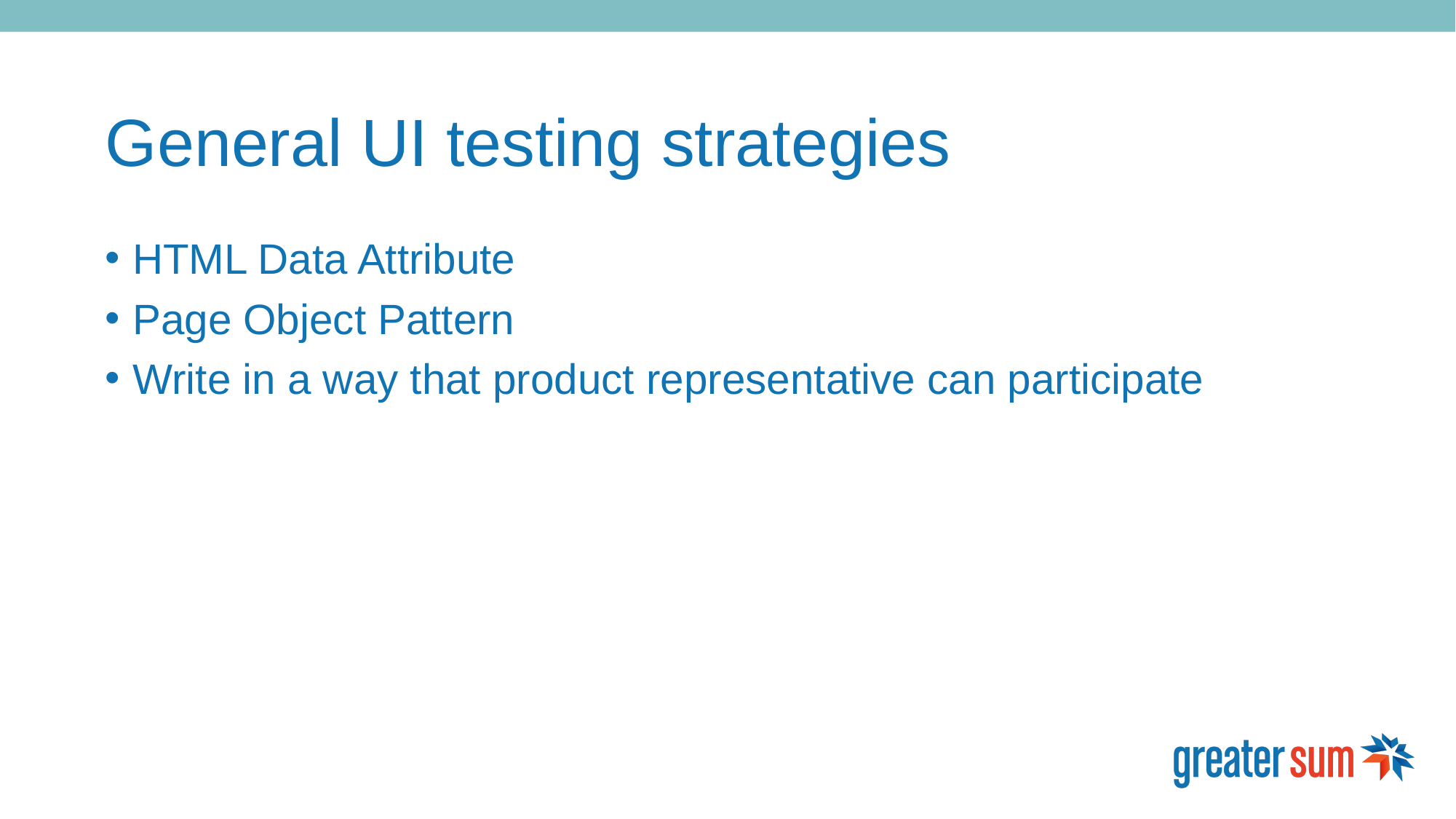

# General UI testing strategies
HTML Data Attribute
Page Object Pattern
Write in a way that product representative can participate